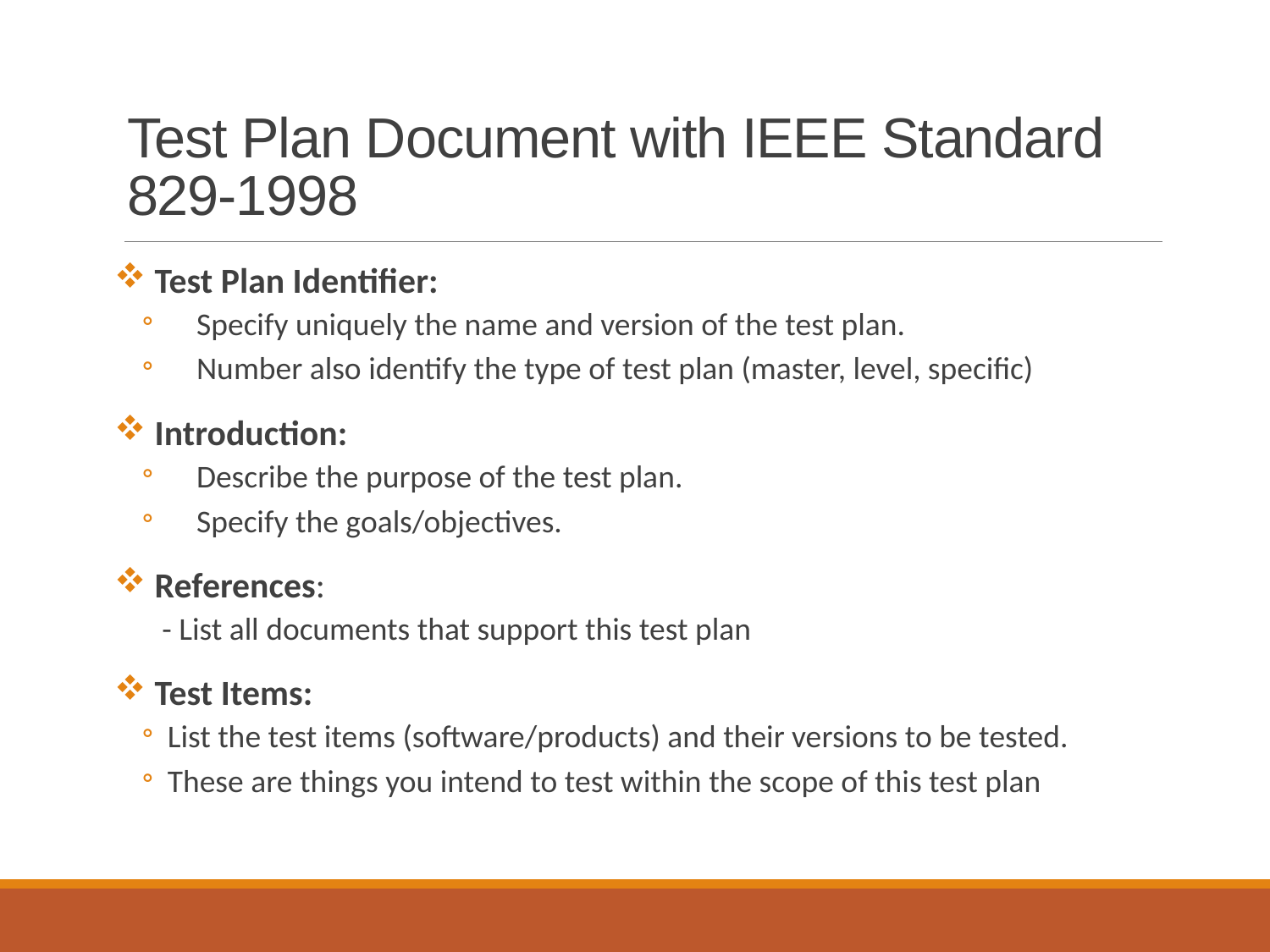

# Test Plan Document with IEEE Standard 829-1998
 Test Plan Identifier:
    Specify uniquely the name and version of the test plan.
    Number also identify the type of test plan (master, level, specific)
 Introduction:
    Describe the purpose of the test plan.
    Specify the goals/objectives.
 References:
 - List all documents that support this test plan
 Test Items:
List the test items (software/products) and their versions to be tested.
These are things you intend to test within the scope of this test plan